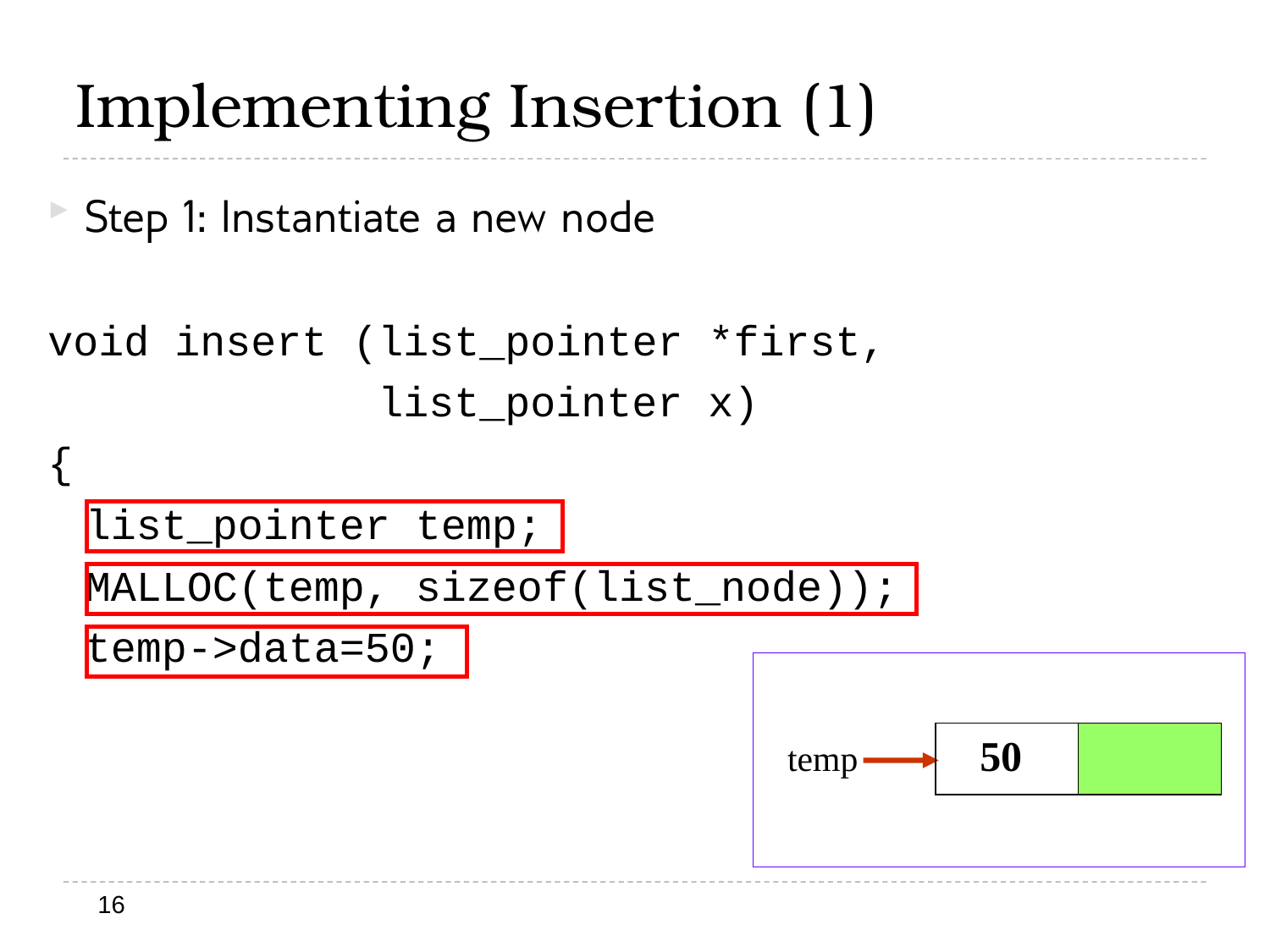

# Implementing Insertion (1)
Step 1: Instantiate a new node

void insert (list_pointer *first,
             list_pointer x)
{
	list_pointer temp;
	MALLOC(temp, sizeof(list_node));
	temp->data=50;

50
temp

16